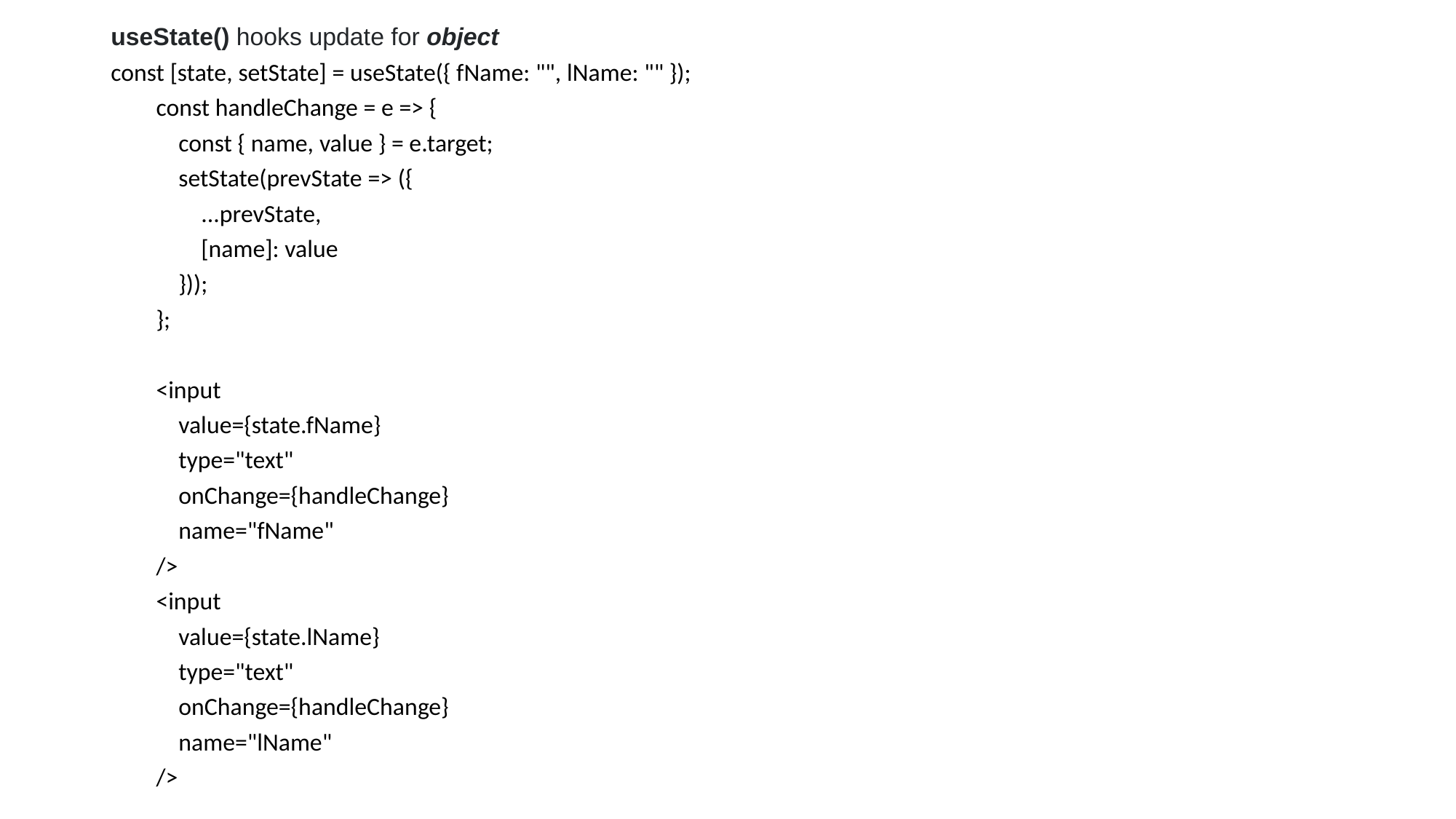

useState() hooks update for object
const [state, setState] = useState({ fName: "", lName: "" });
        const handleChange = e => {
            const { name, value } = e.target;
            setState(prevState => ({
                ...prevState,
                [name]: value
            }));
        };

        <input
            value={state.fName}
            type="text"
            onChange={handleChange}
            name="fName"
        />
        <input
            value={state.lName}
            type="text"
            onChange={handleChange}
            name="lName"
        />